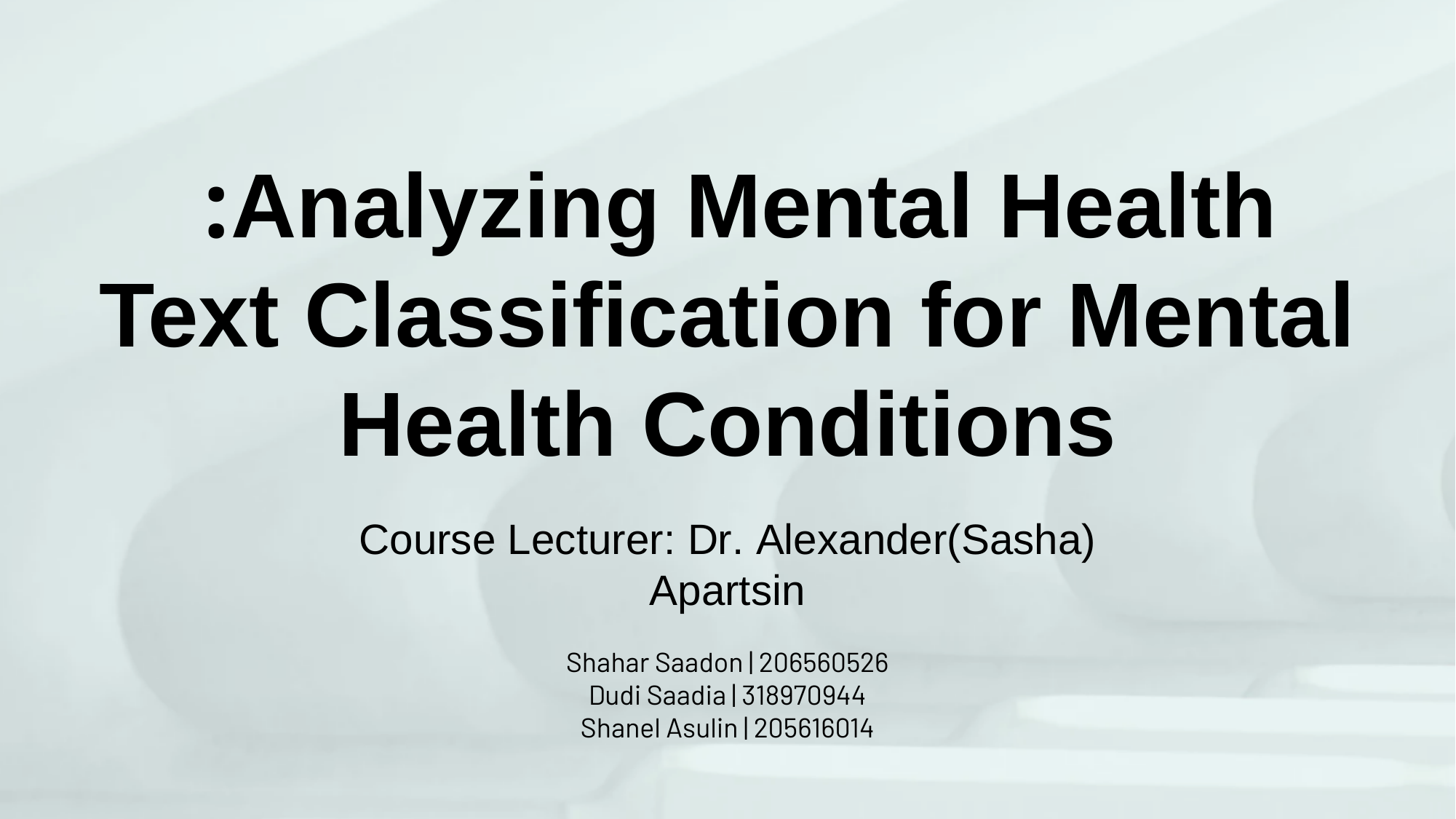

Analyzing Mental Health:
Text Classification for Mental Health Conditions
Course Lecturer: Dr. Alexander(Sasha) Apartsin
Shahar Saadon | 206560526
Dudi Saadia | 318970944
Shanel Asulin | 205616014